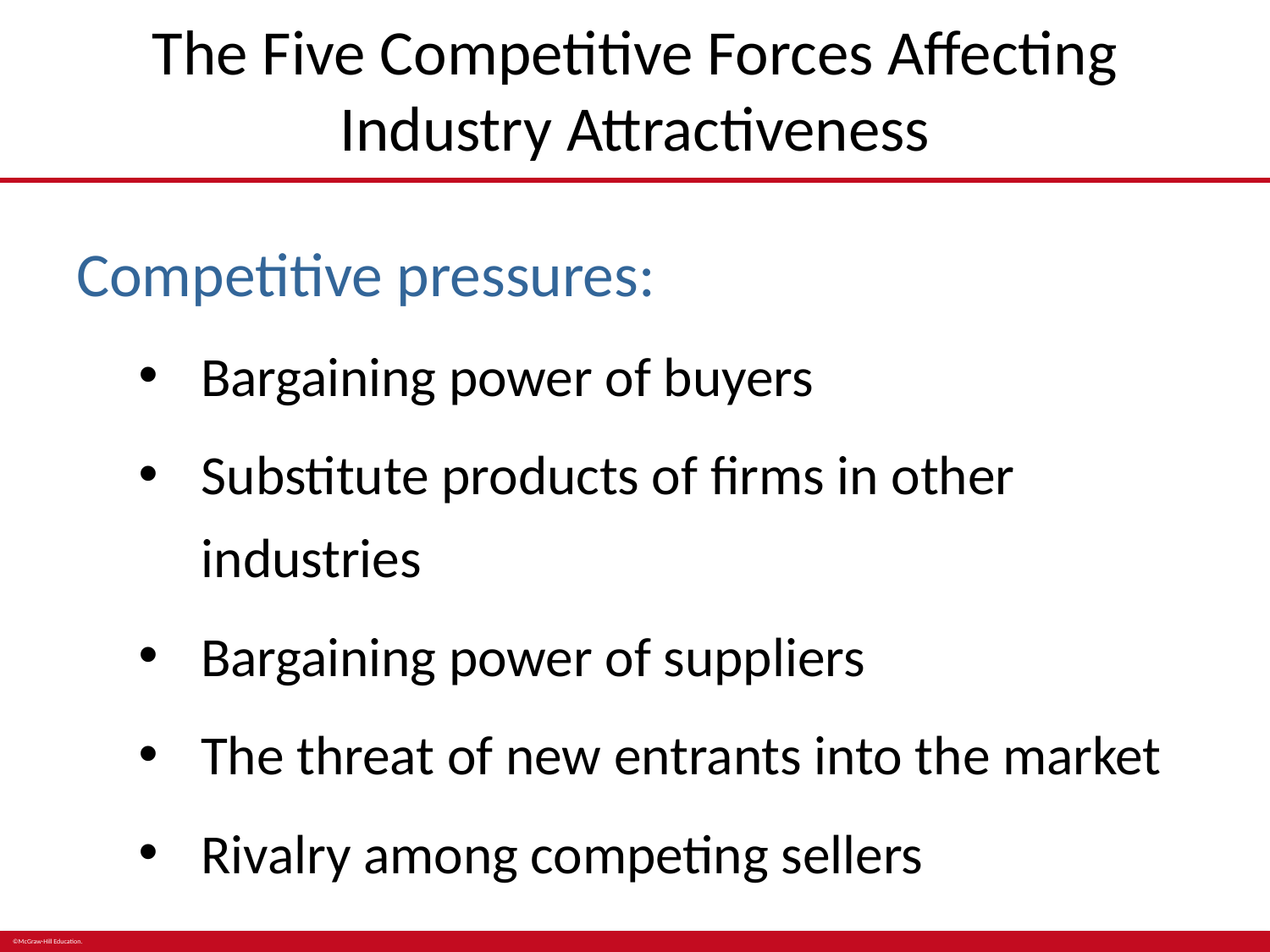

# The Five Competitive Forces Affecting Industry Attractiveness
Competitive pressures:
Bargaining power of buyers
Substitute products of firms in other industries
Bargaining power of suppliers
The threat of new entrants into the market
Rivalry among competing sellers